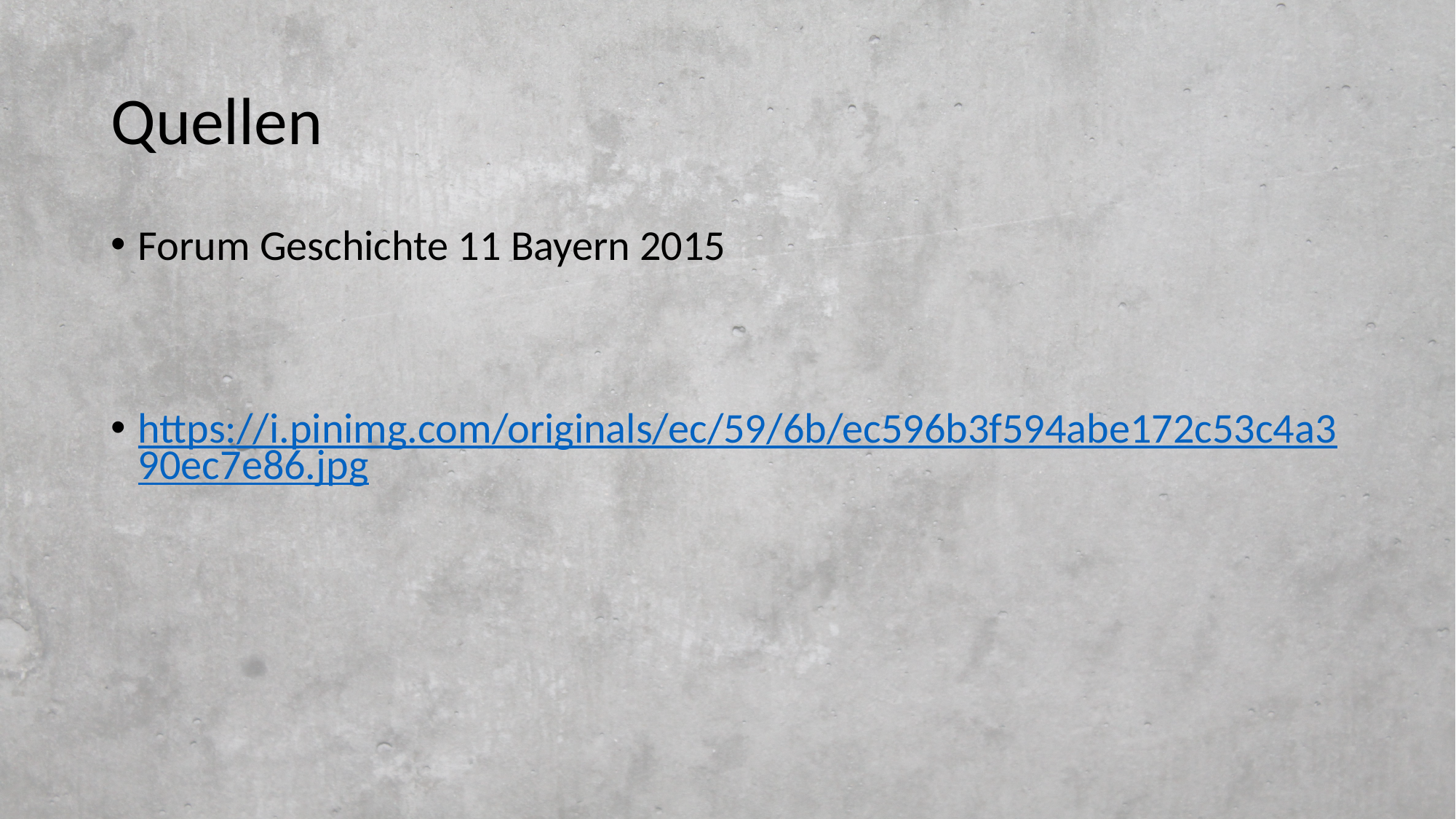

# Quellen
Forum Geschichte 11 Bayern 2015

https://i.pinimg.com/originals/ec/59/6b/ec596b3f594abe172c53c4a390ec7e86.jpg